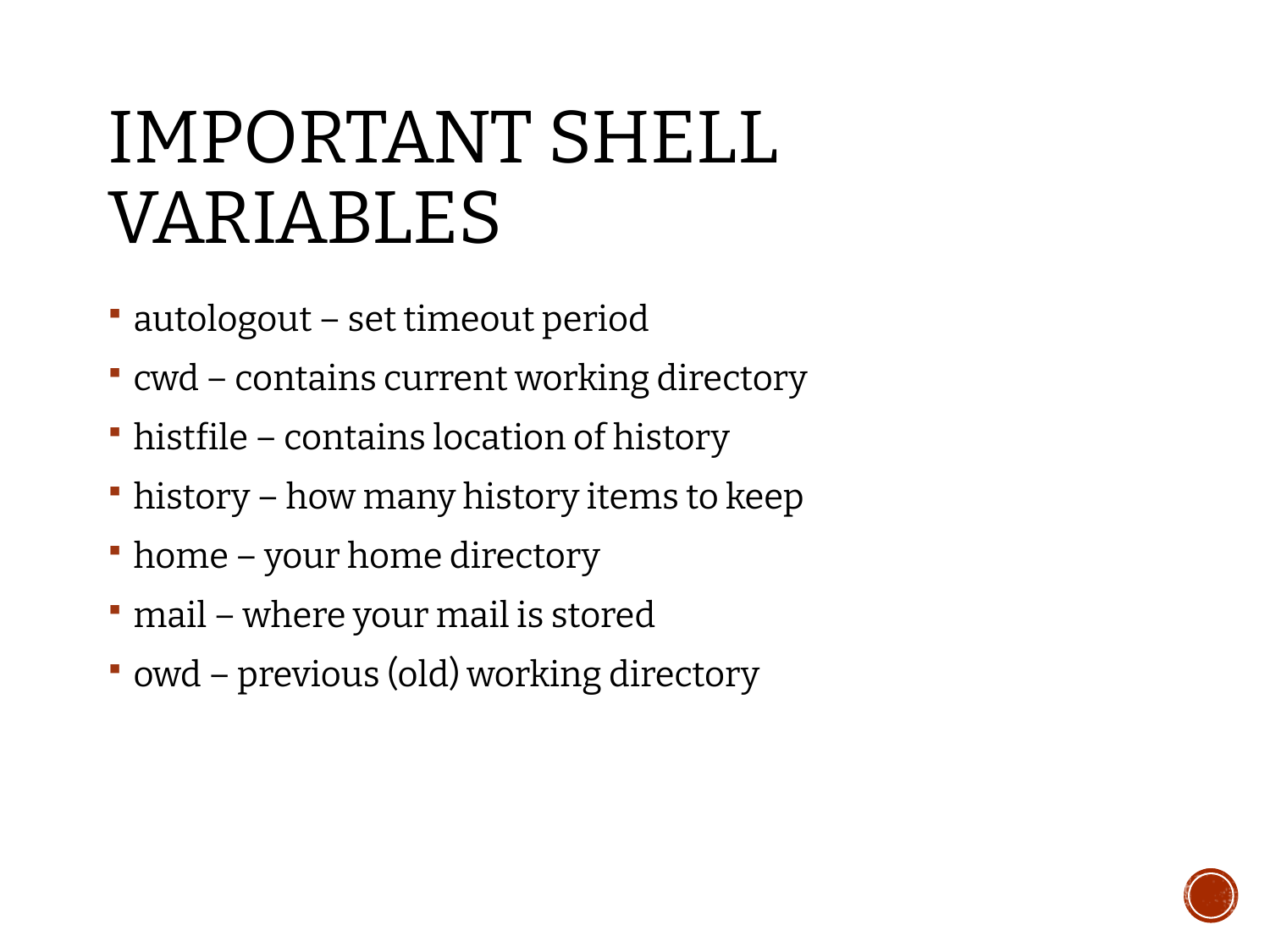

# Important Shell Variables
autologout – set timeout period
cwd – contains current working directory
histfile – contains location of history
history – how many history items to keep
home – your home directory
mail – where your mail is stored
owd – previous (old) working directory